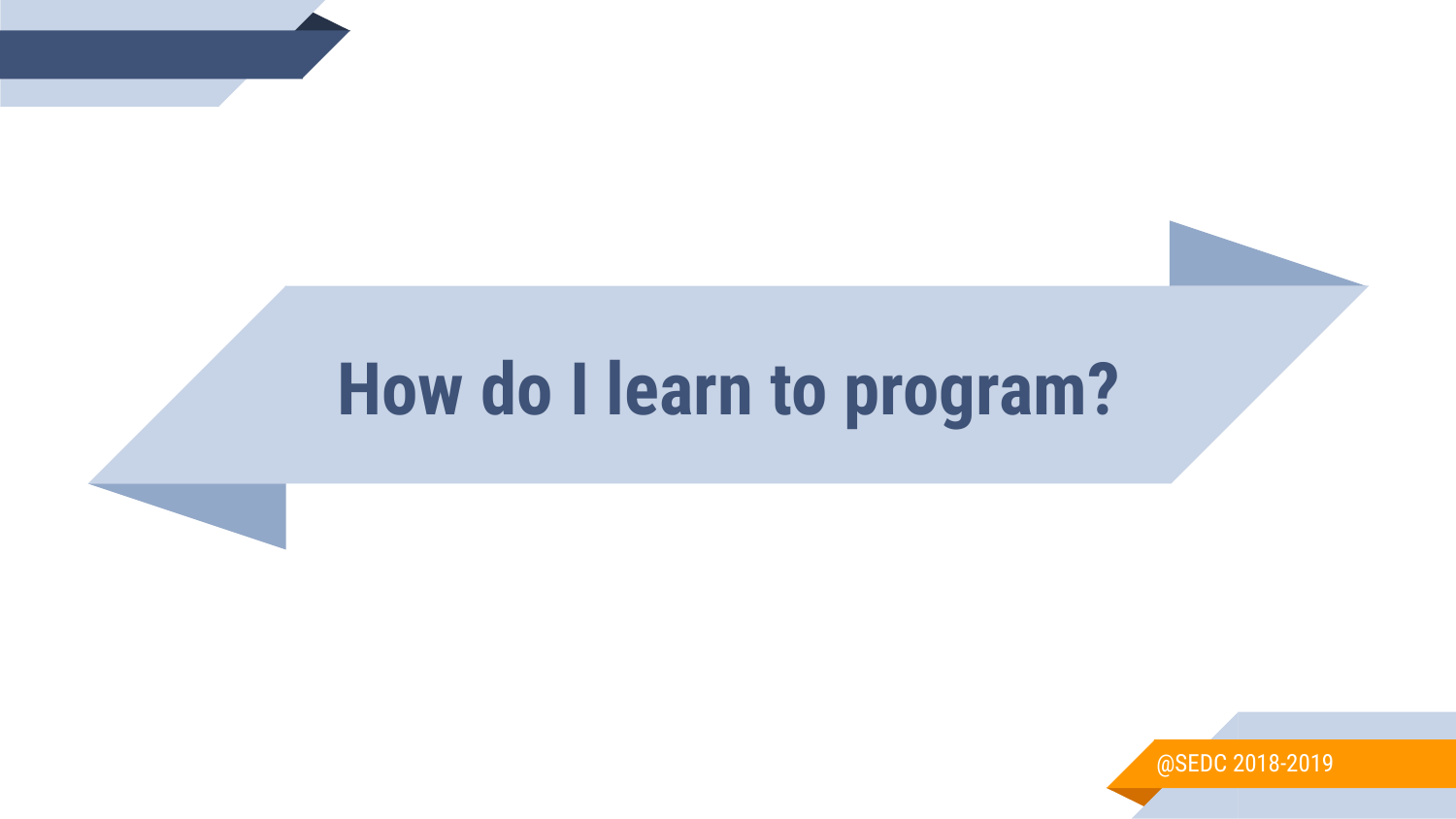

How do I learn to program?
@SEDC 2018-2019
30